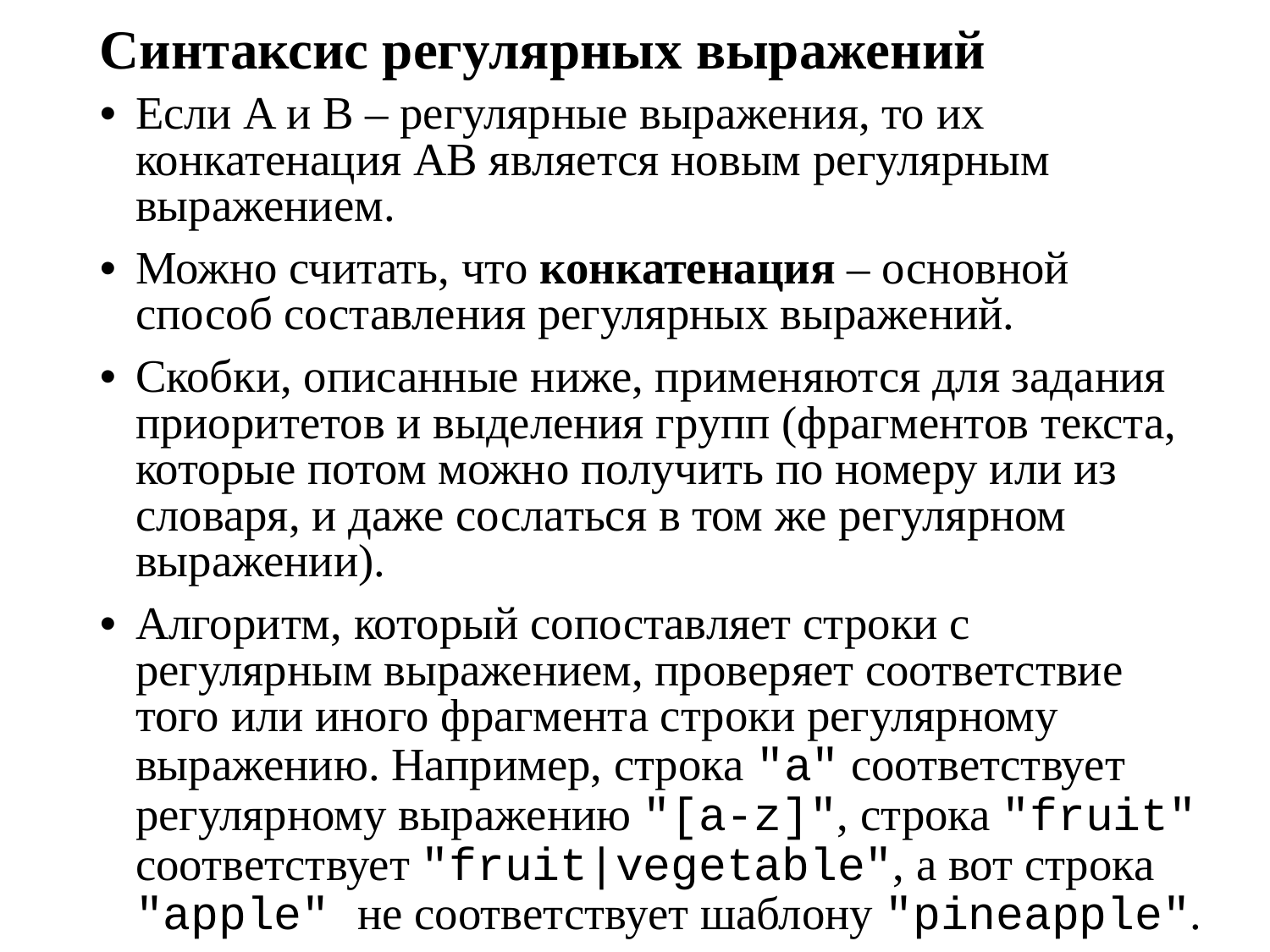

Синтаксис регулярных выражений
Если A и B – регулярные выражения, то их конкатенация AB является новым регулярным выражением.
Можно считать, что конкатенация – основной способ составления регулярных выражений.
Скобки, описанные ниже, применяются для задания приоритетов и выделения групп (фрагментов текста, которые потом можно получить по номеру или из словаря, и даже сослаться в том же регулярном выражении).
Алгоритм, который сопоставляет строки с регулярным выражением, проверяет соответствие того или иного фрагмента строки регулярному выражению. Например, строка "a" соответствует регулярному выражению "[a-z]", строка "fruit" соответствует "fruit|vegetable", а вот строка "apple" не соответствует шаблону "pineapple".